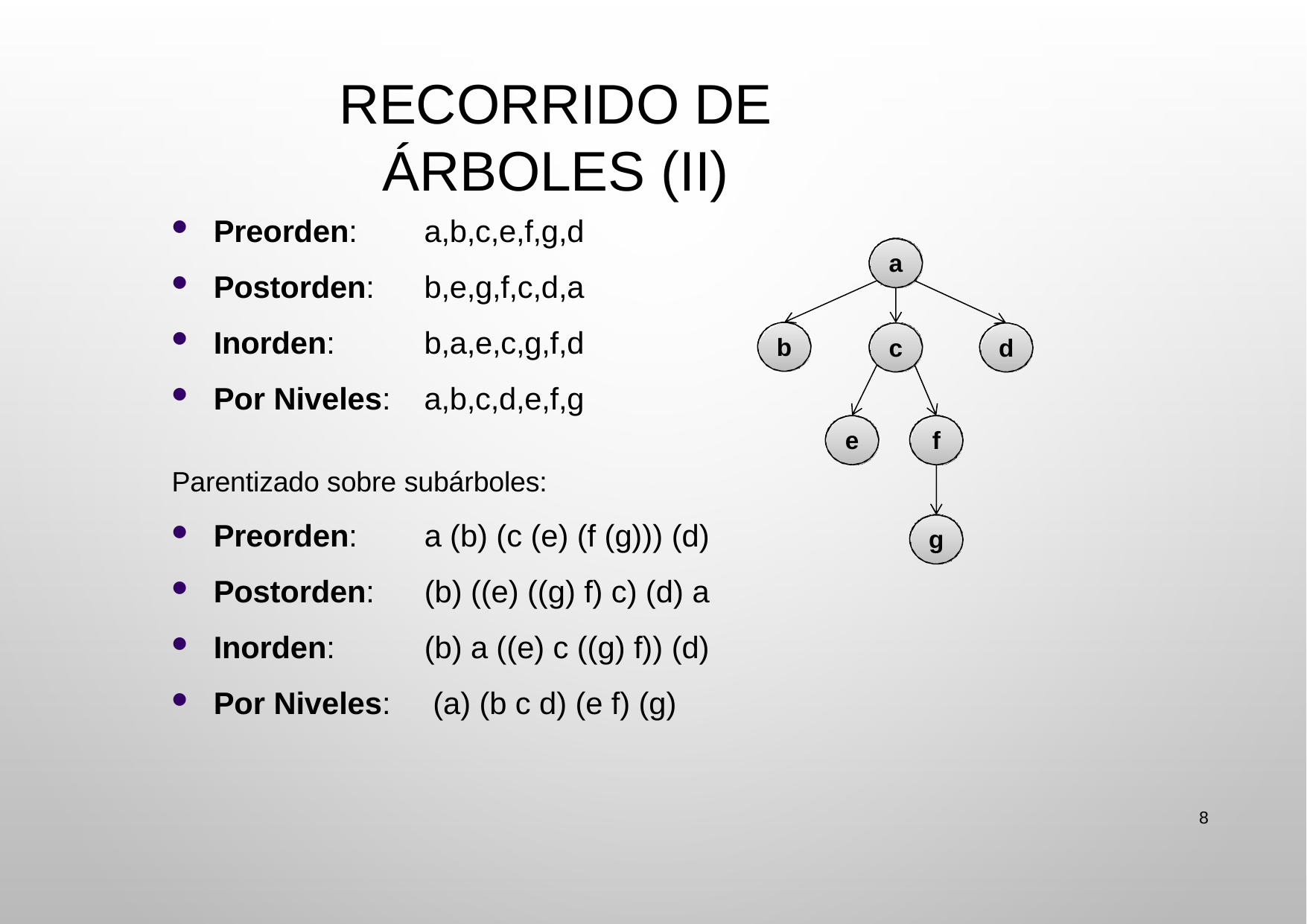

# Recorrido de árboles (II)
Preorden:
Postorden:
Inorden:
Por Niveles:
a,b,c,e,f,g,d
b,e,g,f,c,d,a

a

b,a,e,c,g,f,d
a,b,c,d,e,f,g

b
c
d

e
f
Parentizado sobre subárboles:
Preorden:
Postorden:
Inorden:
Por Niveles:
a (b) (c (e) (f (g))) (d)
(b) ((e) ((g) f) c) (d) a
(b) a ((e) c ((g) f)) (d)
(a) (b c d) (e f) (g)

g
8